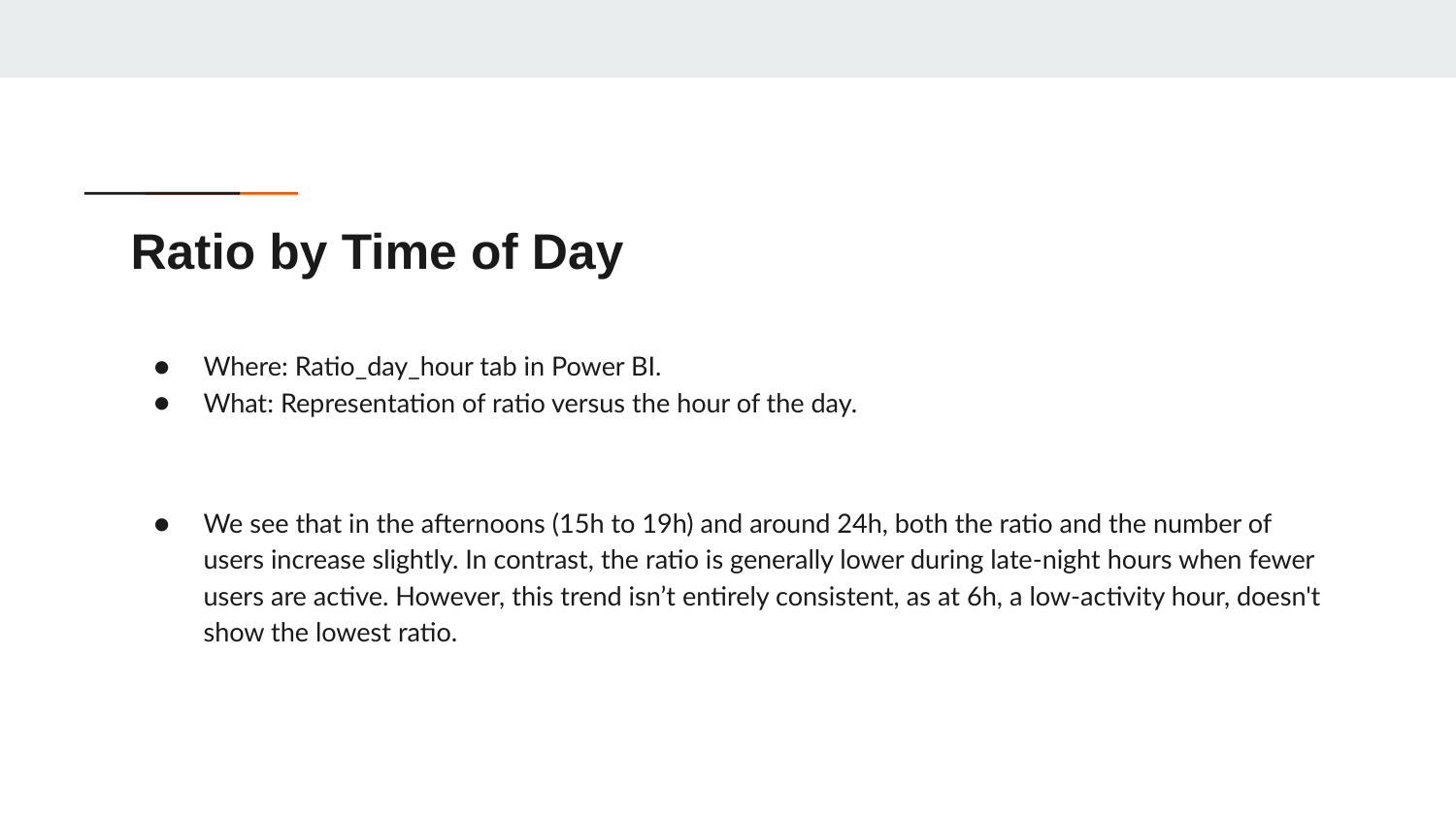

# Ratio by Time of Day
Where: Ratio_day_hour tab in Power BI.
What: Representation of ratio versus the hour of the day.

We see that in the afternoons (15h to 19h) and around 24h, both the ratio and the number of users increase slightly. In contrast, the ratio is generally lower during late-night hours when fewer users are active. However, this trend isn’t entirely consistent, as at 6h, a low-activity hour, doesn't show the lowest ratio.